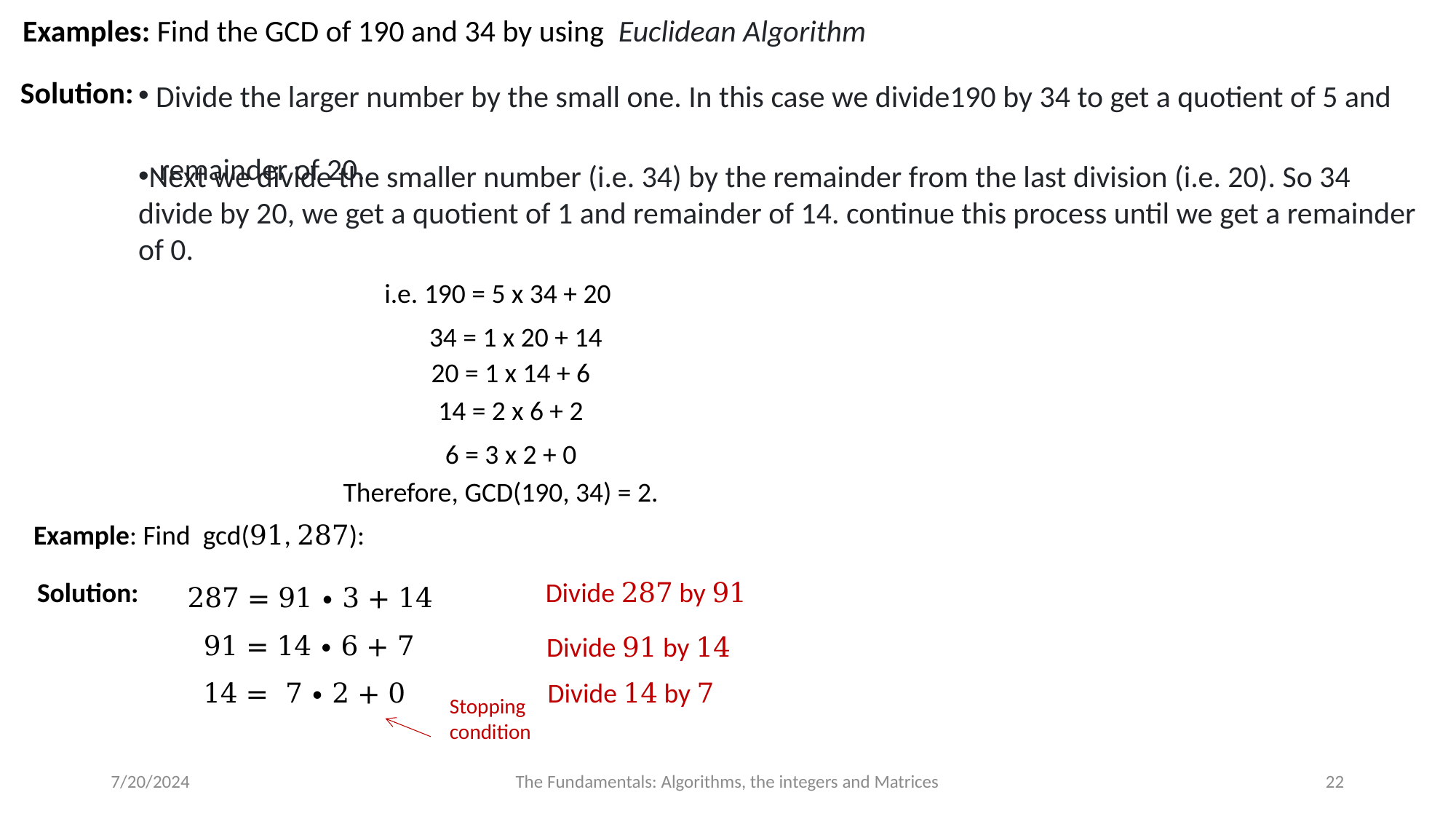

Examples: Find the GCD of 190 and 34 by using  Euclidean Algorithm
Solution:
 Divide the larger number by the small one. In this case we divide190 by 34 to get a quotient of 5 and
   remainder of 20.
Next we divide the smaller number (i.e. 34) by the remainder from the last division (i.e. 20). So 34 divide by 20, we get a quotient of 1 and remainder of 14. continue this process until we get a remainder of 0.
i.e. 190 = 5 x 34 + 20
34 = 1 x 20 + 14
20 = 1 x 14 + 6
14 = 2 x 6 + 2
6 = 3 x 2 + 0
Therefore, GCD(190, 34) = 2.
Example: Find  gcd(91, 287):
Divide 287 by 91
Solution:
287 = 91 ∙ 3 + 14
91 = 14 ∙ 6 + 7
Divide 91 by 14
14 =  7 ∙ 2 + 0
Divide 14 by 7
Stopping condition
7/20/2024
The Fundamentals: Algorithms, the integers and Matrices
22